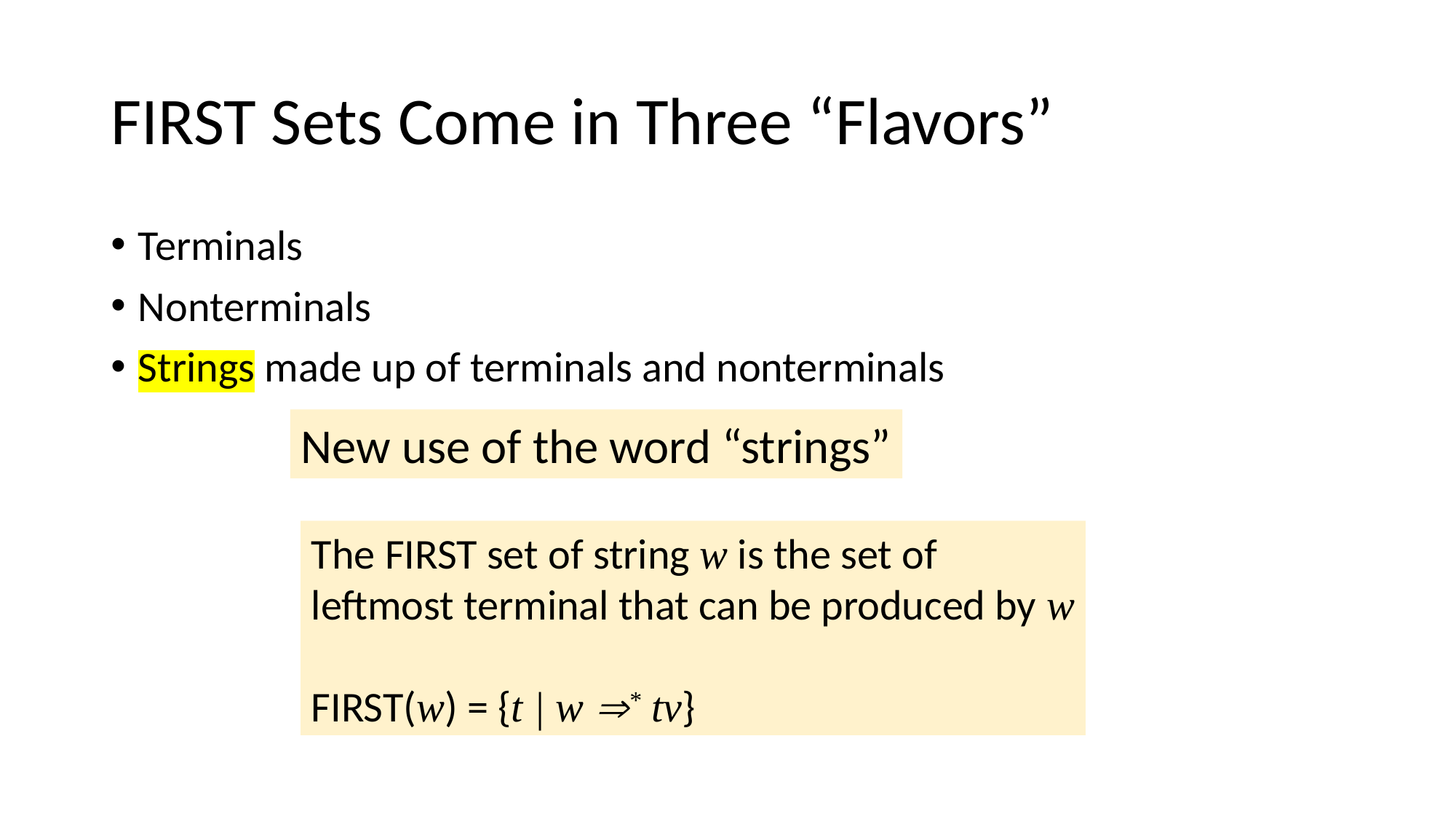

# FIRST Sets Come in Three “Flavors”
Terminals
Nonterminals
Strings made up of terminals and nonterminals
New use of the word “strings”
The FIRST set of string w is the set of
leftmost terminal that can be produced by w

FIRST(w) = {t | w ⇒* tv}